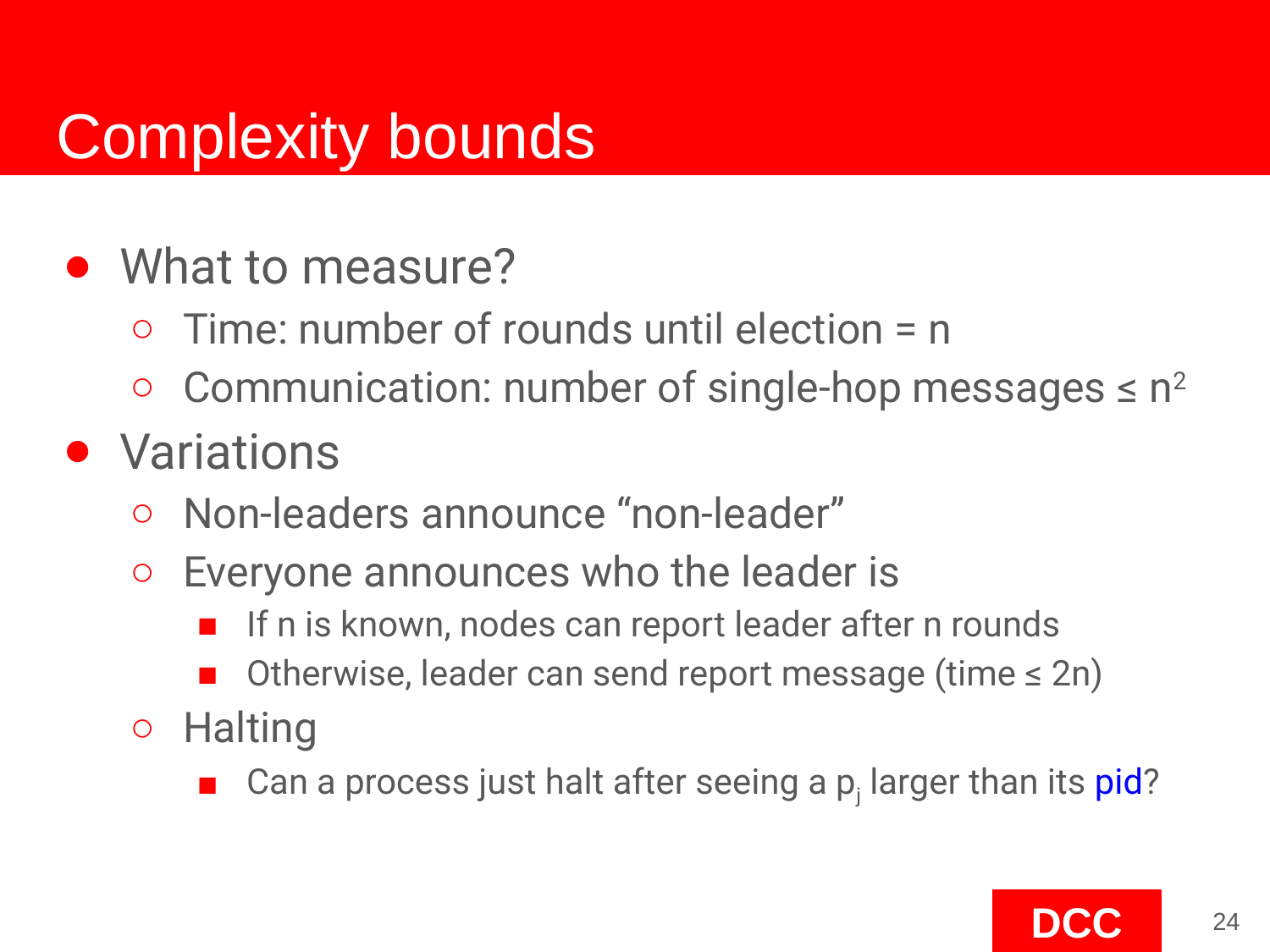

# Complexity bounds
What to measure?
Time: number of rounds until election = n
Communication: number of single-hop messages ≤ n2
Variations
Non-leaders announce “non-leader”
Everyone announces who the leader is
If n is known, nodes can report leader after n rounds
Otherwise, leader can send report message (time ≤ 2n)
Halting
Can a process just halt after seeing a pj larger than its pid?

24